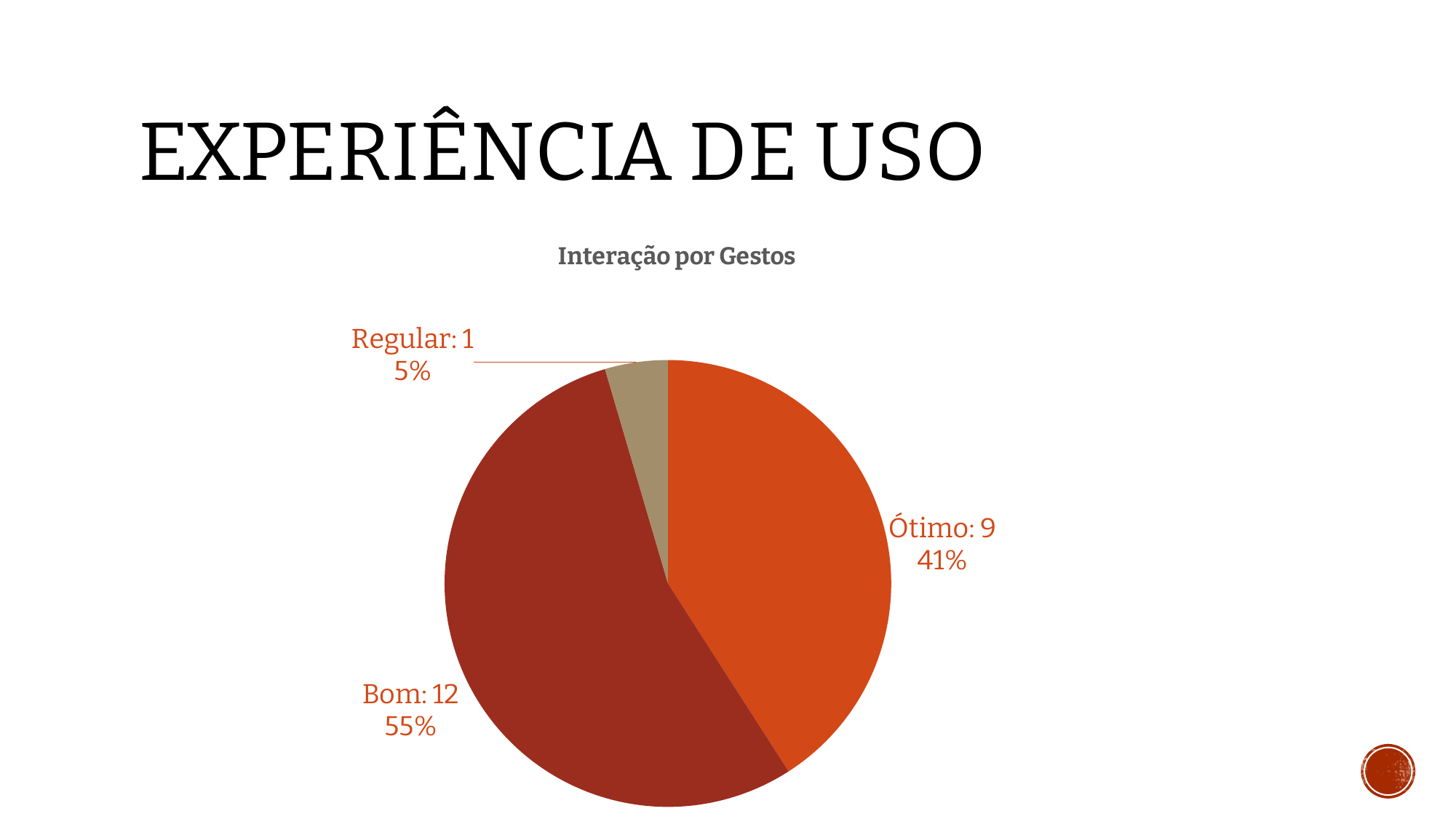

# Experiência de uso

### Chart: Interação por Gestos

| Category | Vendas |
|---|---|
| Ótimo | 9.0 |
| Bom | 12.0 |
| Regular | 1.0 |
| Ruim | 0.0 |
| Péssimo | 0.0 |